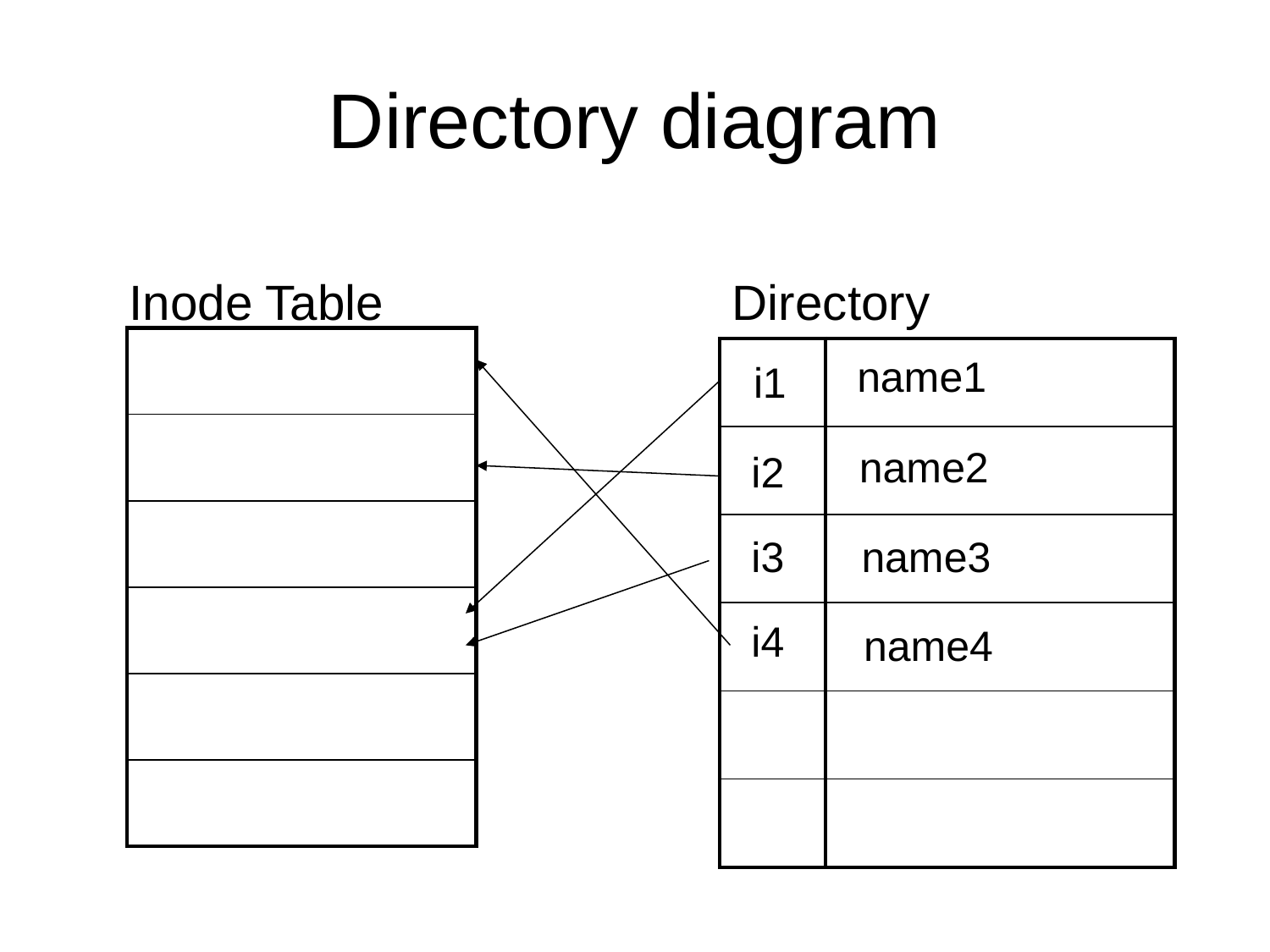

# Directory diagram
Inode Table
Directory
|  |
| --- |
|  |
|  |
|  |
|  |
|  |
|  |
| --- |
|  |
|  |
|  |
|  |
|  |
|  |
| --- |
|  |
|  |
|  |
|  |
|  |
name1
i1
name2
i2
name3
i3
i4
name4